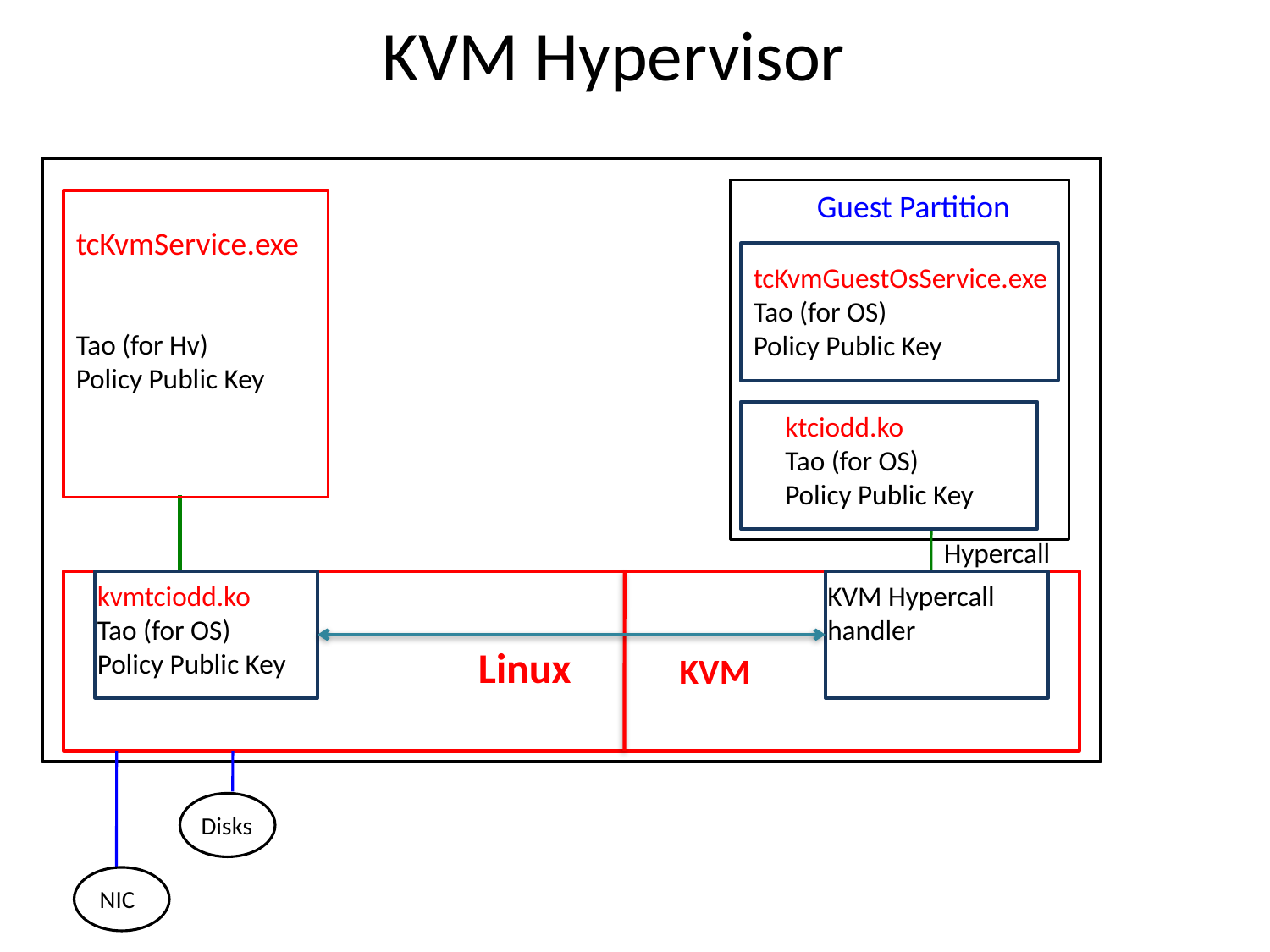

# KVM Hypervisor

Guest Partition

tcKvmService.exe

tcKvmGuestOsService.exe
Tao (for OS)
Policy Public Key
Tao (for Hv)
Policy Public Key

ktciodd.ko
Tao (for OS)
Policy Public Key
Hypercall

kvmtciodd.ko
Tao (for OS)
Policy Public Key
KVM Hypercall handler
Linux
KVM

Disks

NIC